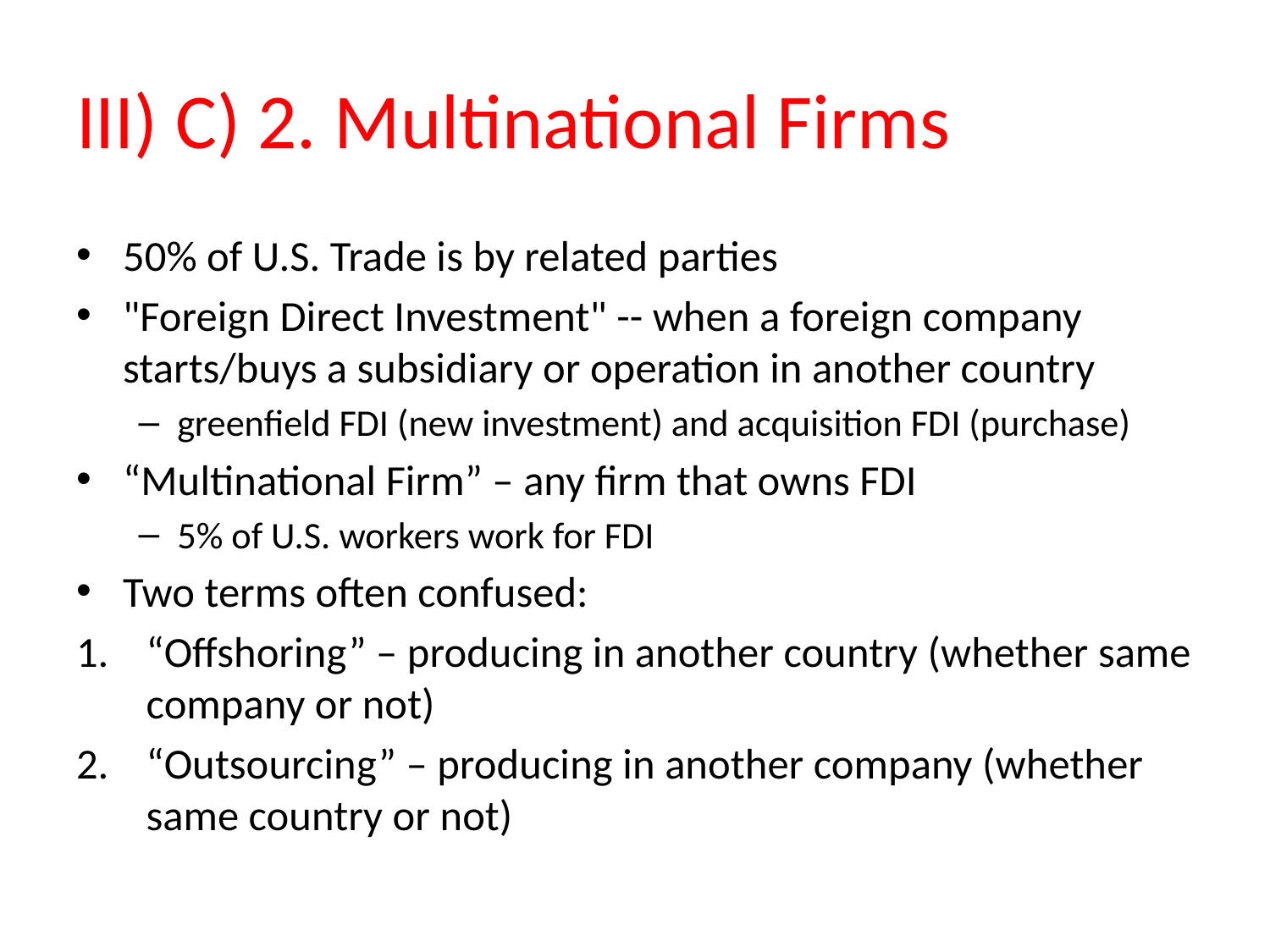

# III) C) 2. Multinational Firms
50% of U.S. Trade is by related parties
"Foreign Direct Investment" -- when a foreign company starts/buys a subsidiary or operation in another country
greenfield FDI (new investment) and acquisition FDI (purchase)
“Multinational Firm” – any firm that owns FDI
5% of U.S. workers work for FDI
Two terms often confused:
“Offshoring” – producing in another country (whether same company or not)
“Outsourcing” – producing in another company (whether same country or not)